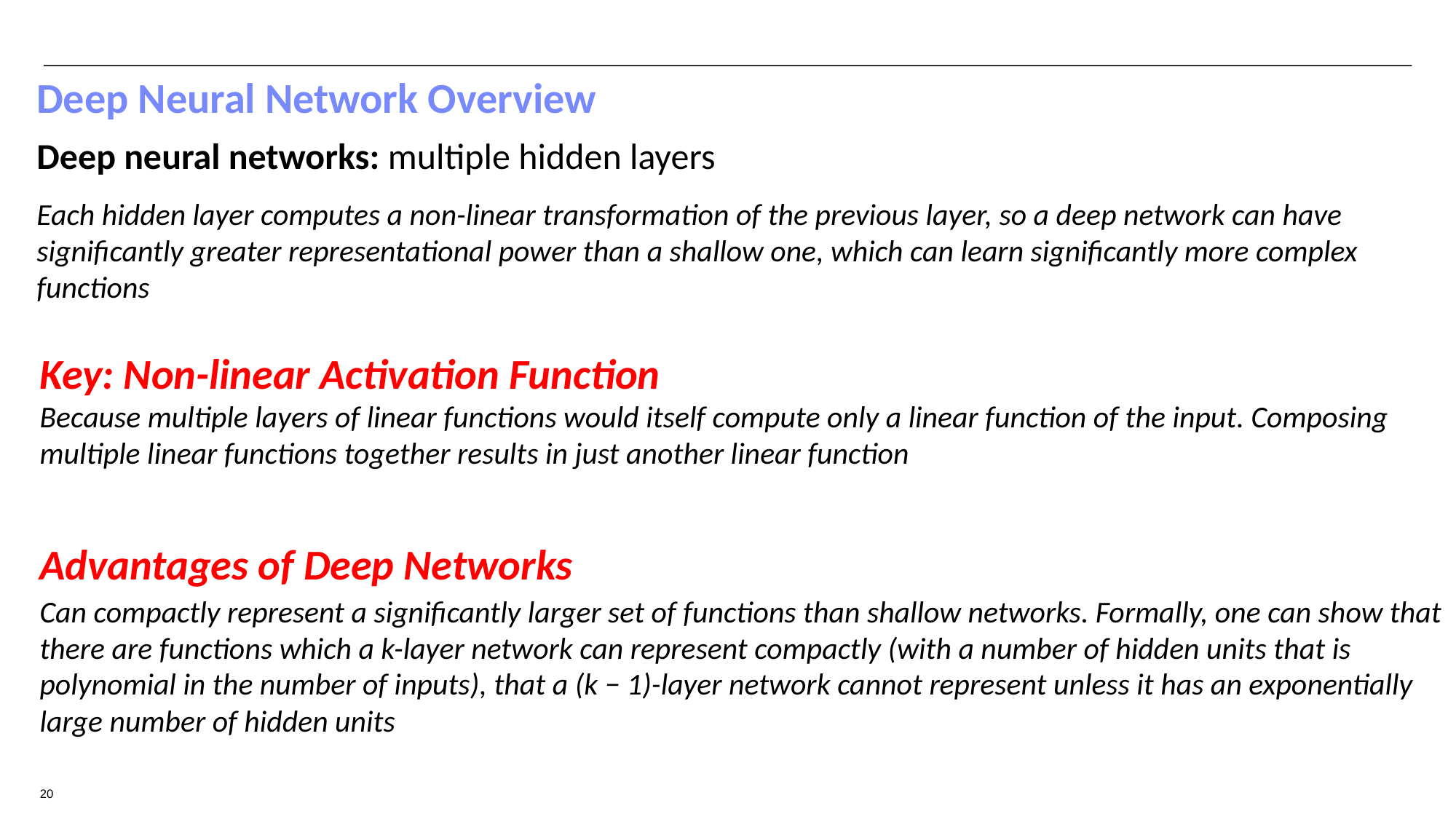

Deep Neural Network Overview
Deep neural networks: multiple hidden layers
Each hidden layer computes a non-linear transformation of the previous layer, so a deep network can have significantly greater representational power than a shallow one, which can learn significantly more complex functions
Key: Non-linear Activation Function
Because multiple layers of linear functions would itself compute only a linear function of the input. Composing multiple linear functions together results in just another linear function
Advantages of Deep Networks
Can compactly represent a significantly larger set of functions than shallow networks. Formally, one can show that there are functions which a k-layer network can represent compactly (with a number of hidden units that is polynomial in the number of inputs), that a (k − 1)-layer network cannot represent unless it has an exponentially large number of hidden units
20